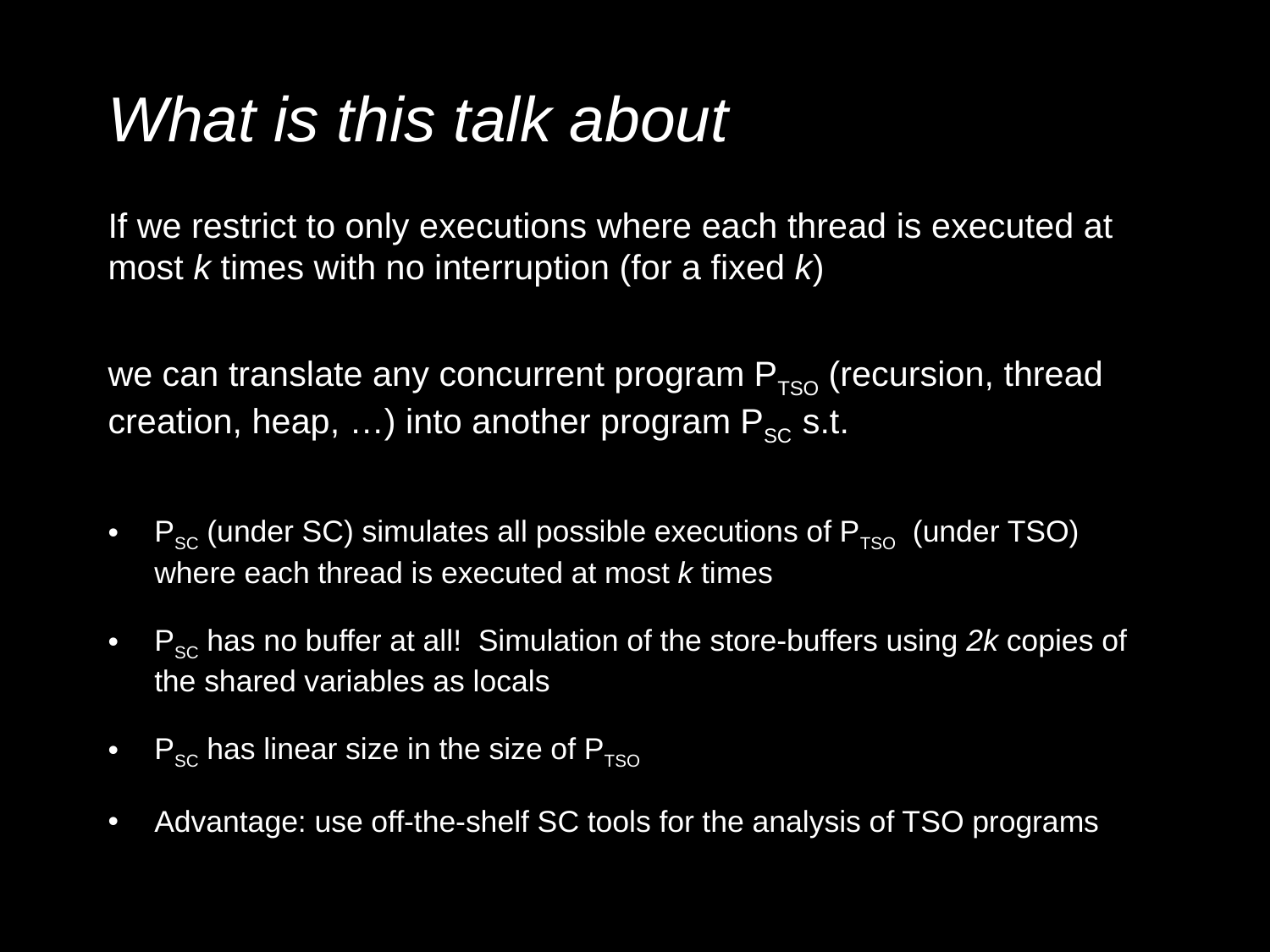

# What is this talk about
If we restrict to only executions where each thread is executed at most k times with no interruption (for a fixed k)

we can translate any concurrent program PTSO (recursion, thread creation, heap, …) into another program PSC  s.t.

PSC (under SC) simulates all possible executions of PTSO  (under TSO)  where each thread is executed at most k times
PSC has no buffer at all!  Simulation of the store-buffers using 2k copies of the shared variables as locals
PSC has linear size in the size of PTSO
Advantage: use off-the-shelf SC tools for the analysis of TSO programs